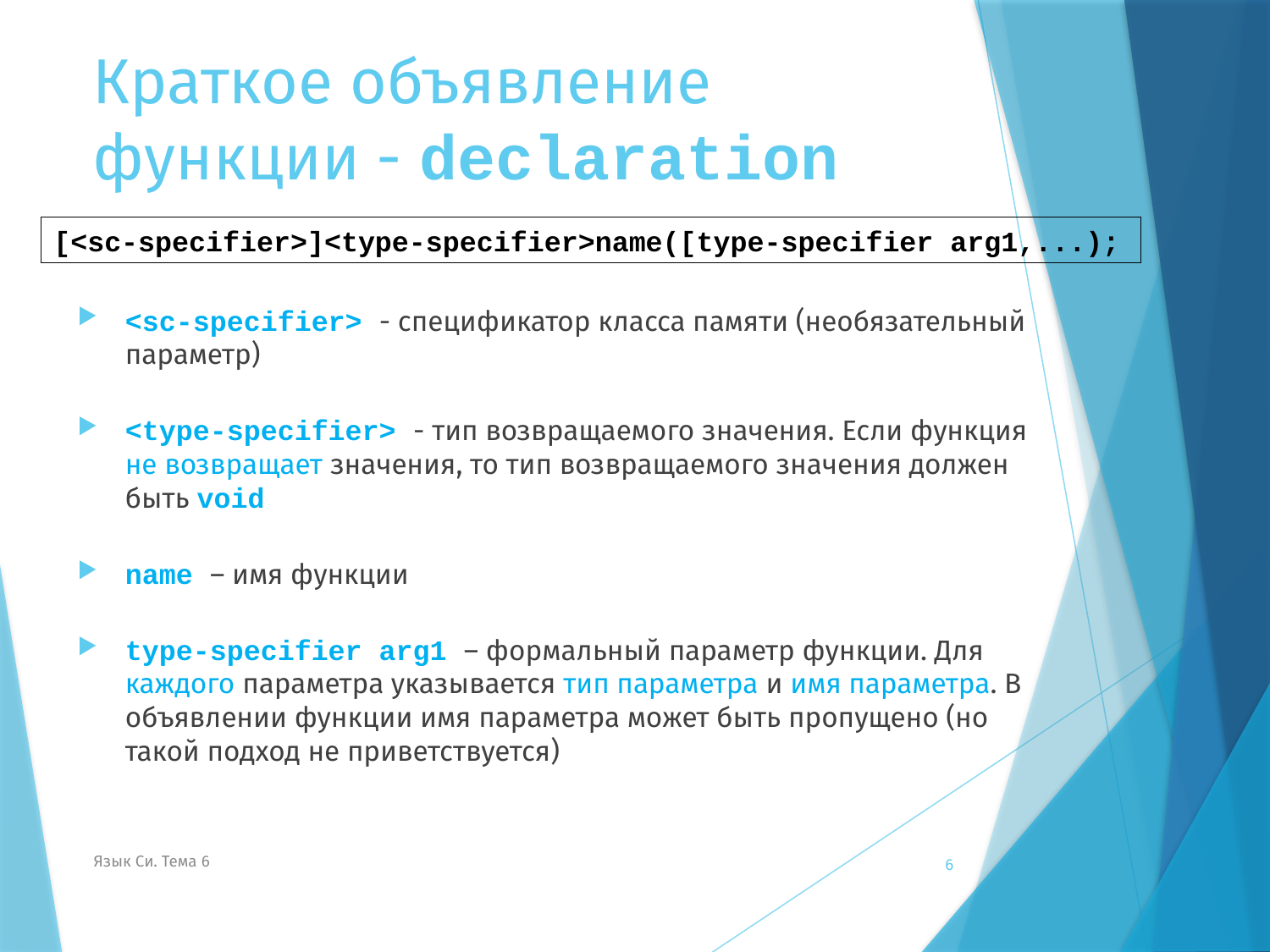

# Краткое объявление функции - declaration
[<sc-specifier>]<type-specifier>name([type-specifier arg1,...);
<sc-specifier> - спецификатор класса памяти (необязательный параметр)
<type-specifier> - тип возвращаемого значения. Если функция не возвращает значения, то тип возвращаемого значения должен быть void
name – имя функции
type-specifier arg1 – формальный параметр функции. Для каждого параметра указывается тип параметра и имя параметра. В объявлении функции имя параметра может быть пропущено (но такой подход не приветствуется)

Язык Си. Тема 6
6